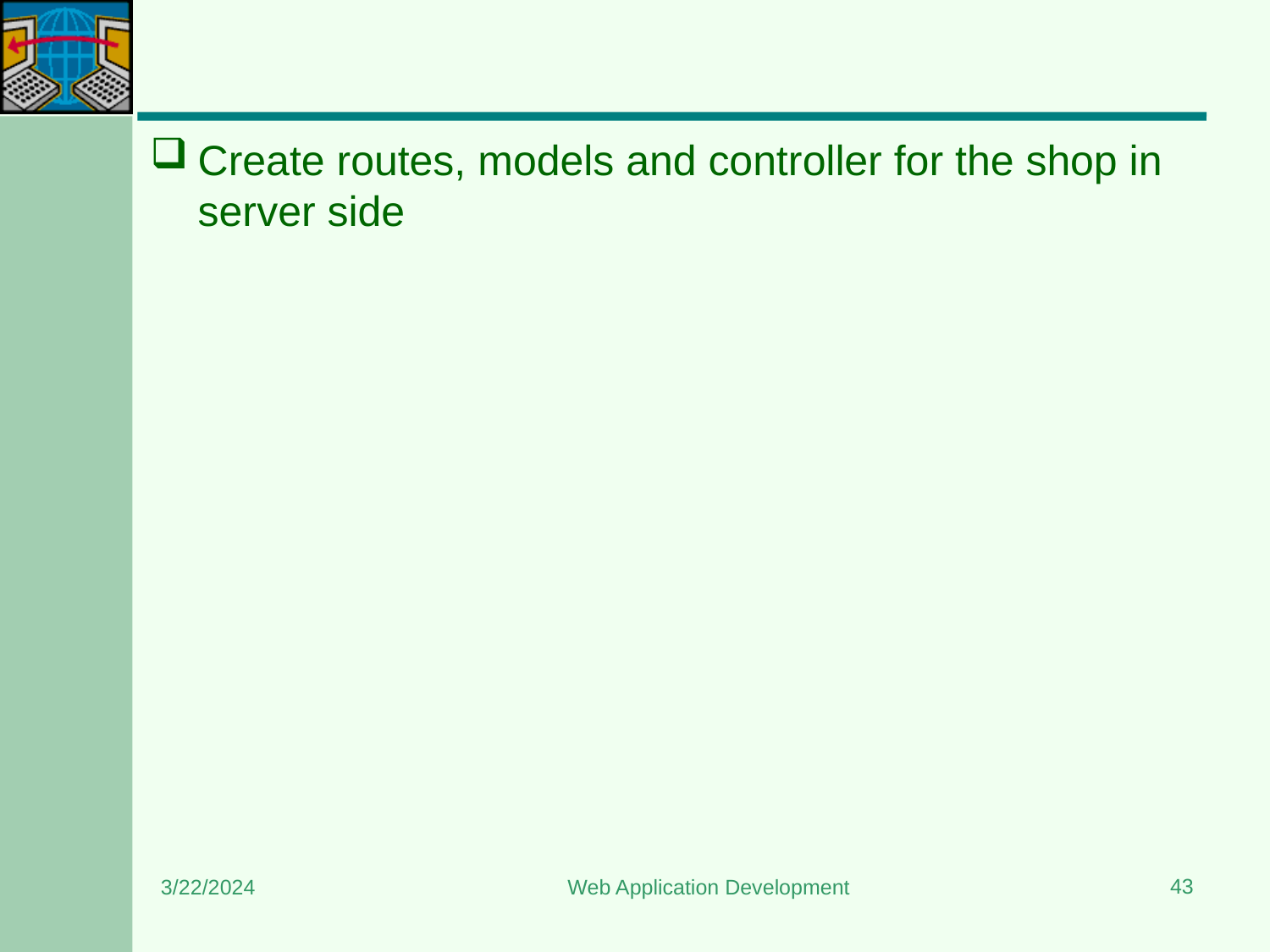

#
Create routes, models and controller for the shop in server side
43
3/22/2024
Web Application Development